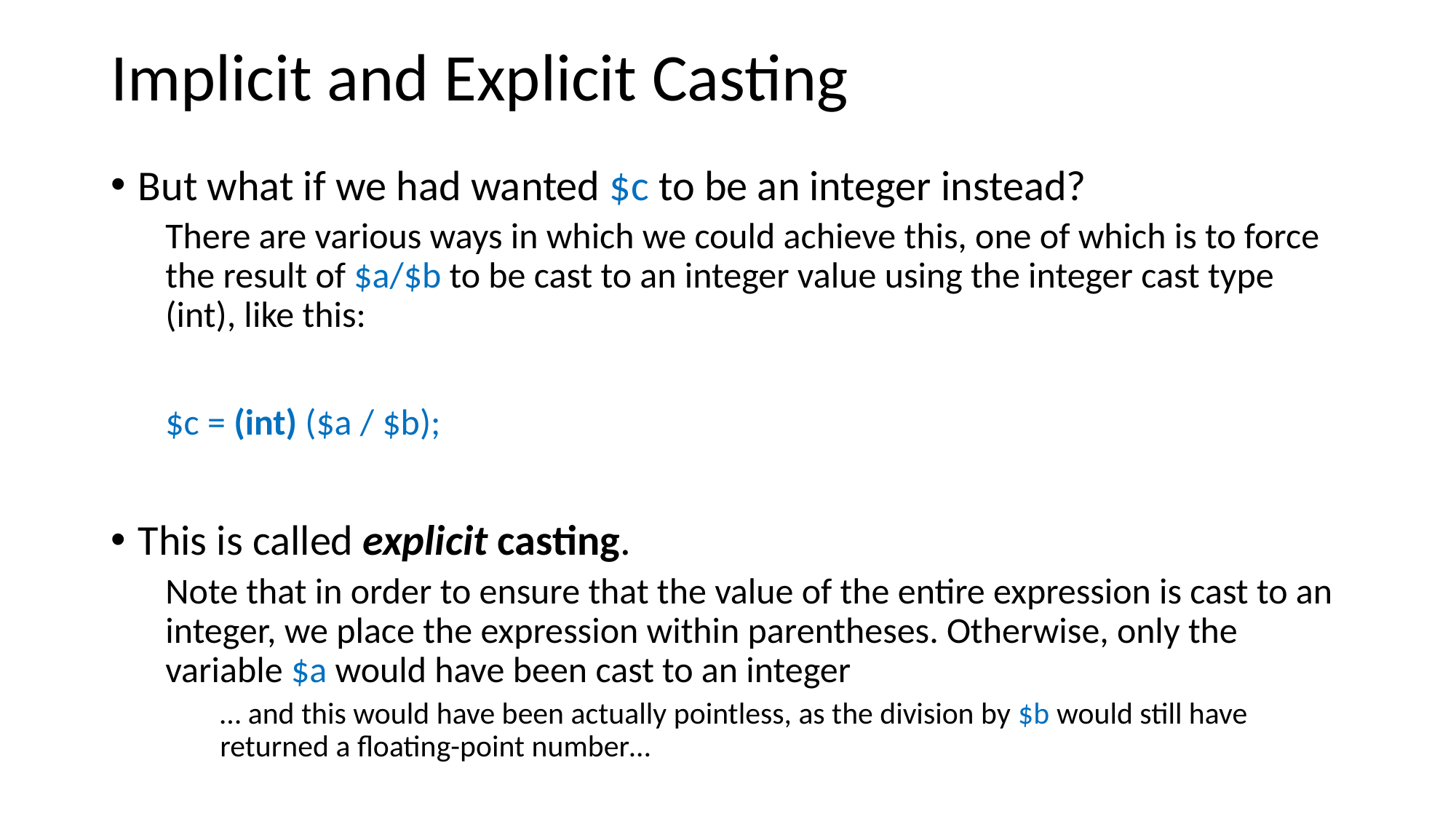

# Implicit and Explicit Casting
But what if we had wanted $c to be an integer instead?
There are various ways in which we could achieve this, one of which is to force the result of $a/$b to be cast to an integer value using the integer cast type (int), like this:

$c = (int) ($a / $b);

This is called explicit casting.
Note that in order to ensure that the value of the entire expression is cast to an integer, we place the expression within parentheses. Otherwise, only the variable $a would have been cast to an integer
… and this would have been actually pointless, as the division by $b would still have returned a floating-point number…